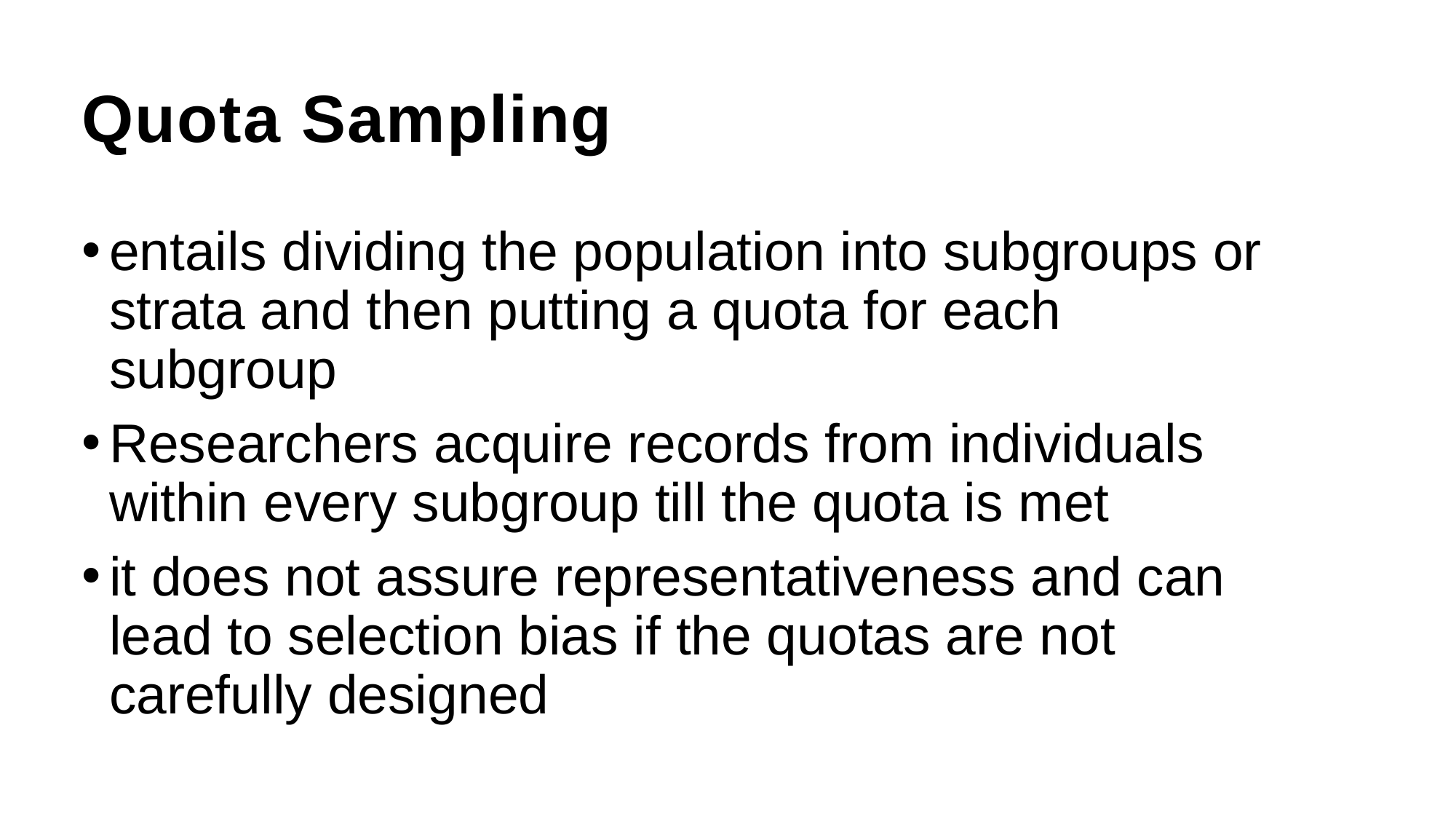

# Quota Sampling
entails dividing the population into subgroups or strata and then putting a quota for each subgroup
Researchers acquire records from individuals within every subgroup till the quota is met
it does not assure representativeness and can lead to selection bias if the quotas are not carefully designed